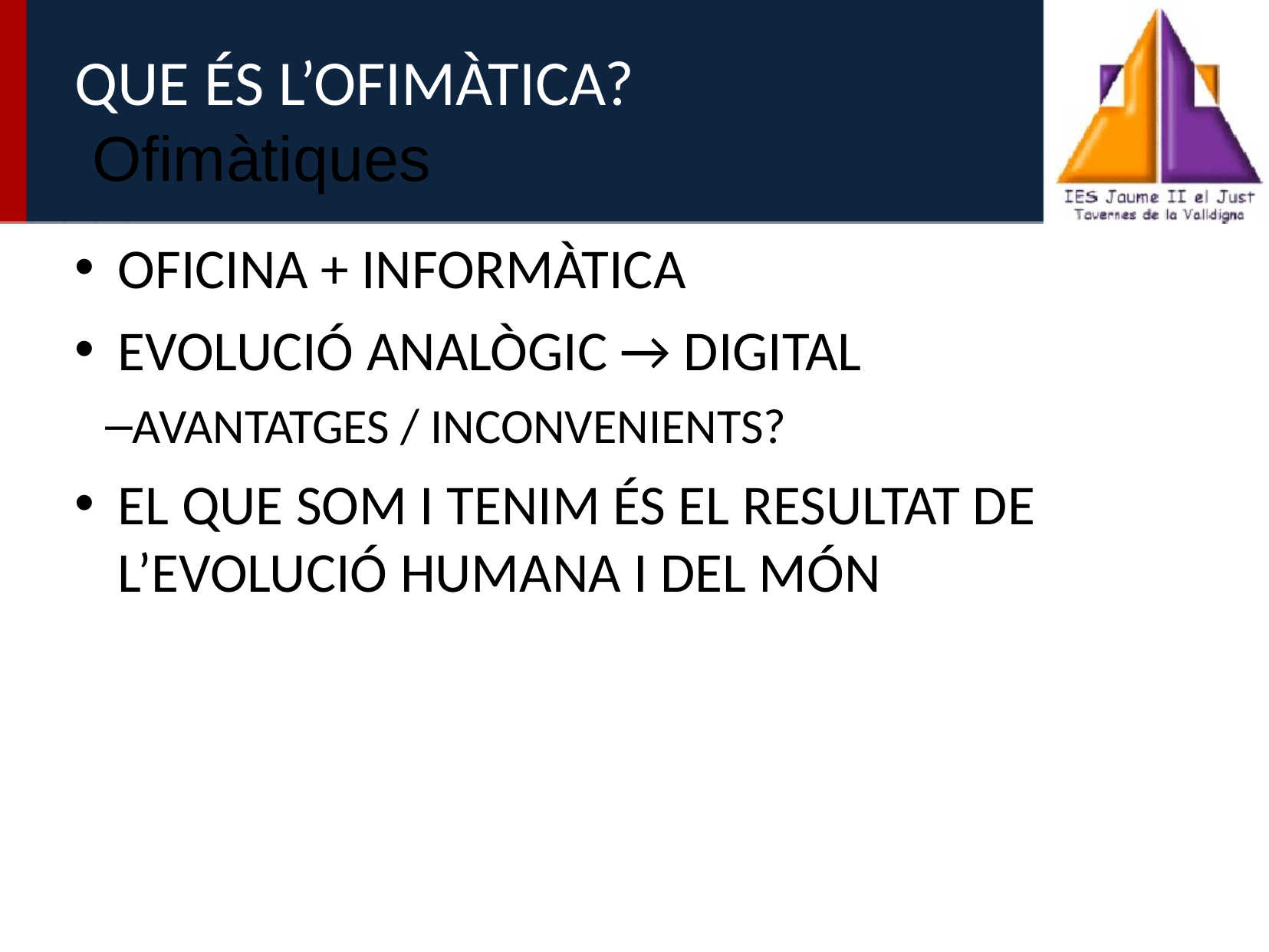

QUE ÉS L’OFIMÀTICA?
 Ofimàtiques
OFICINA + INFORMÀTICA
EVOLUCIÓ ANALÒGIC → DIGITAL
AVANTATGES / INCONVENIENTS?
EL QUE SOM I TENIM ÉS EL RESULTAT DE L’EVOLUCIÓ HUMANA I DEL MÓN